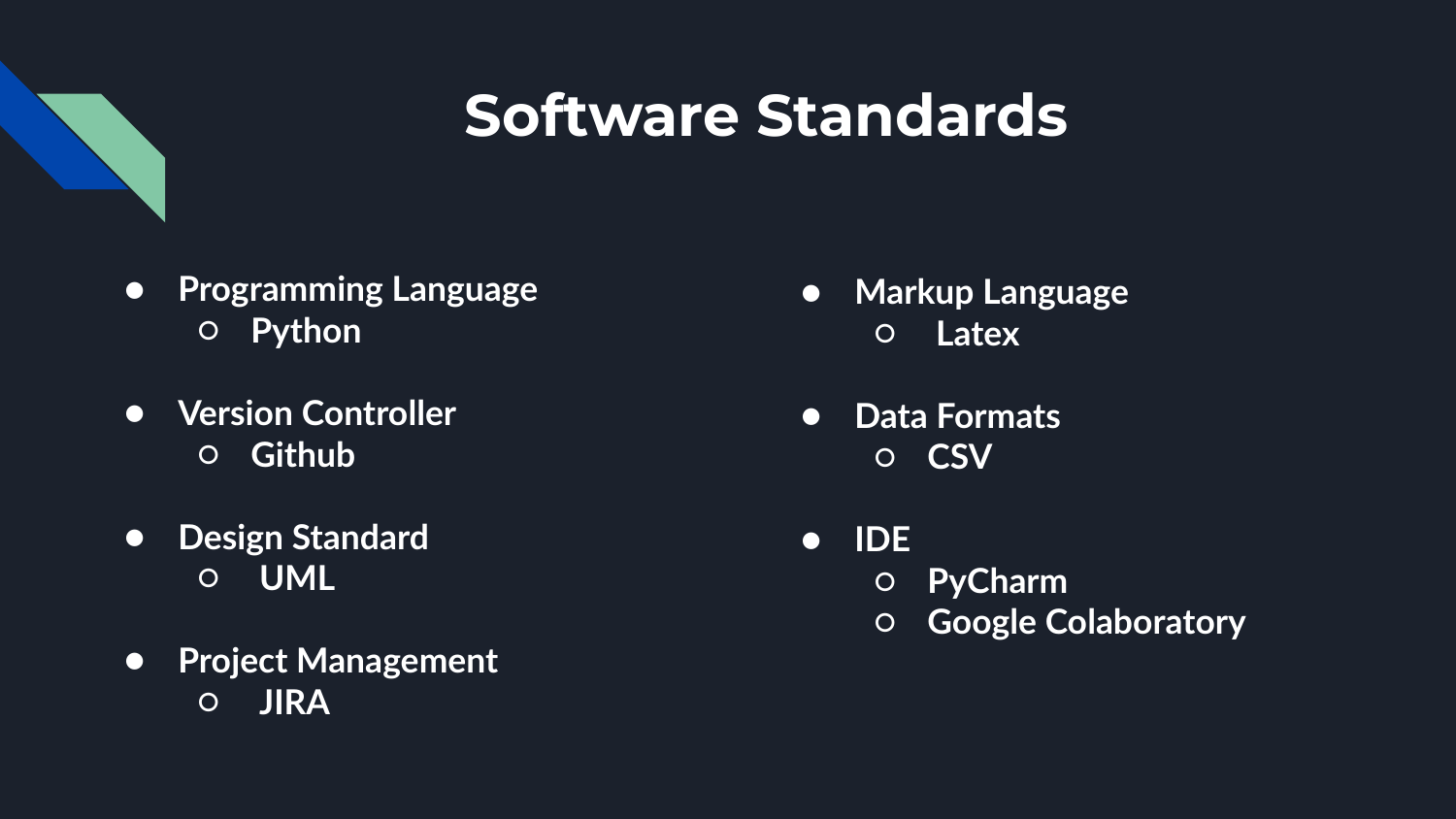

# Software Standards
Programming Language
Python

Version Controller
Github

Design Standard
 UML

Project Management
 JIRA

Markup Language
 Latex

Data Formats
CSV

IDE
PyCharm
Google Colaboratory